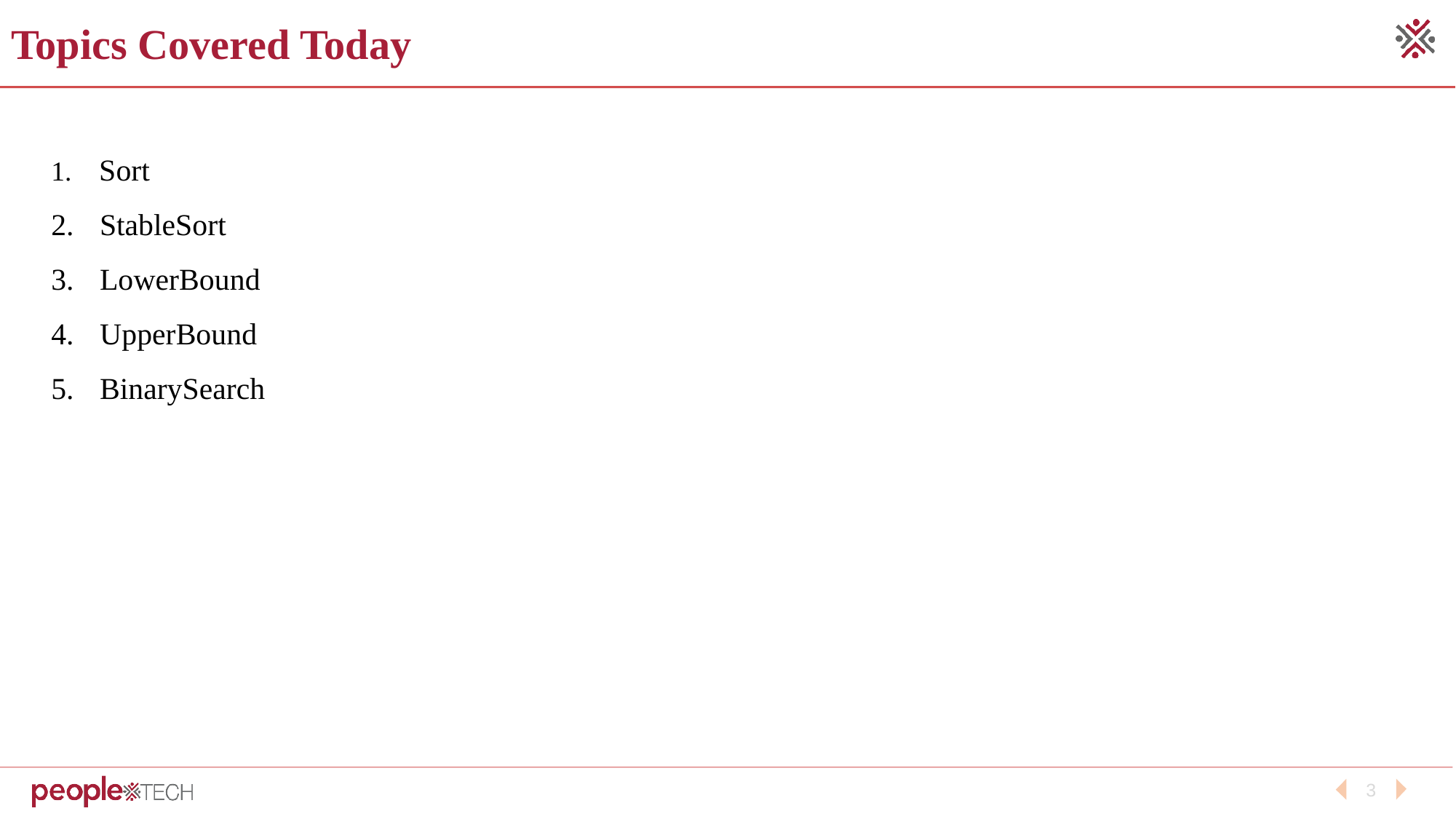

Topics Covered Today
 Sort
 StableSort
 LowerBound
 UpperBound
 BinarySearch